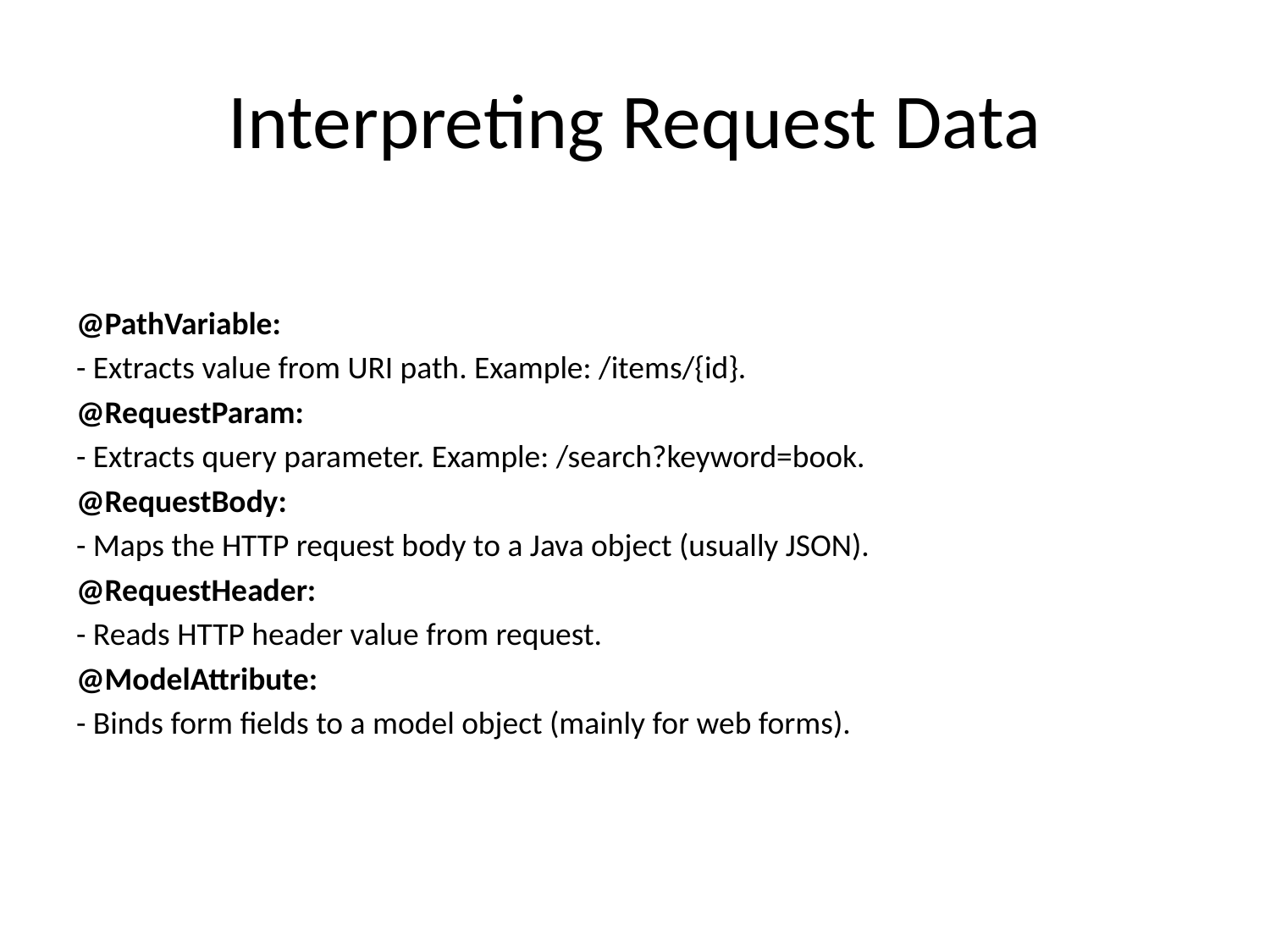

# Interpreting Request Data

@PathVariable:
- Extracts value from URI path. Example: /items/{id}.
@RequestParam:
- Extracts query parameter. Example: /search?keyword=book.
@RequestBody:
- Maps the HTTP request body to a Java object (usually JSON).
@RequestHeader:
- Reads HTTP header value from request.
@ModelAttribute:
- Binds form fields to a model object (mainly for web forms).